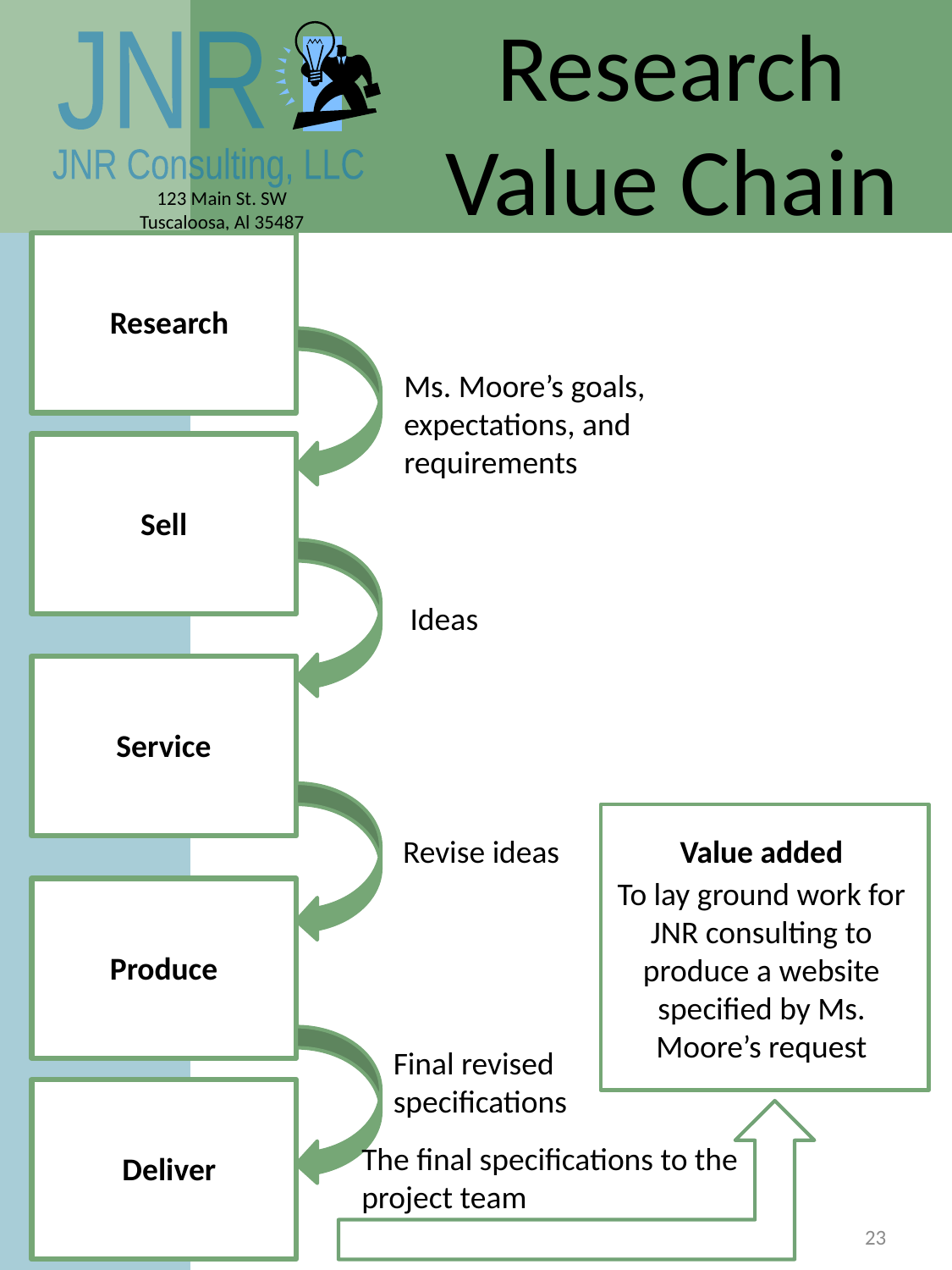

Research Value Chain

Research
Ms. Moore’s goals, expectations, and requirements
Sell
Ideas
Service
Revise ideas
Value added
To lay ground work for JNR consulting to produce a website specified by Ms. Moore’s request
Produce
Final revised specifications
The final specifications to the project team
Deliver
23